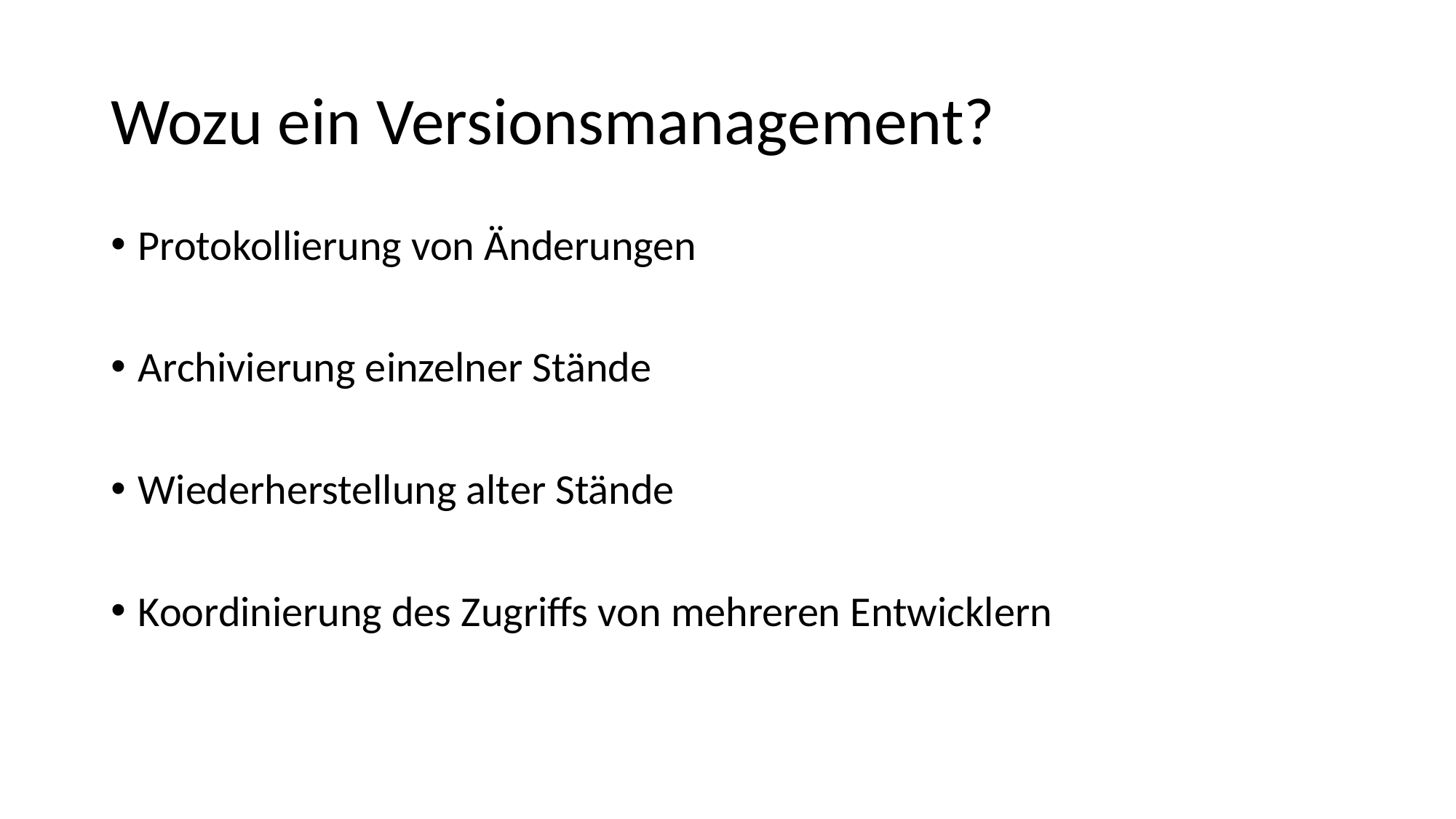

# Wozu ein Versionsmanagement?
Protokollierung von Änderungen

Archivierung einzelner Stände

Wiederherstellung alter Stände

Koordinierung des Zugriffs von mehreren Entwicklern